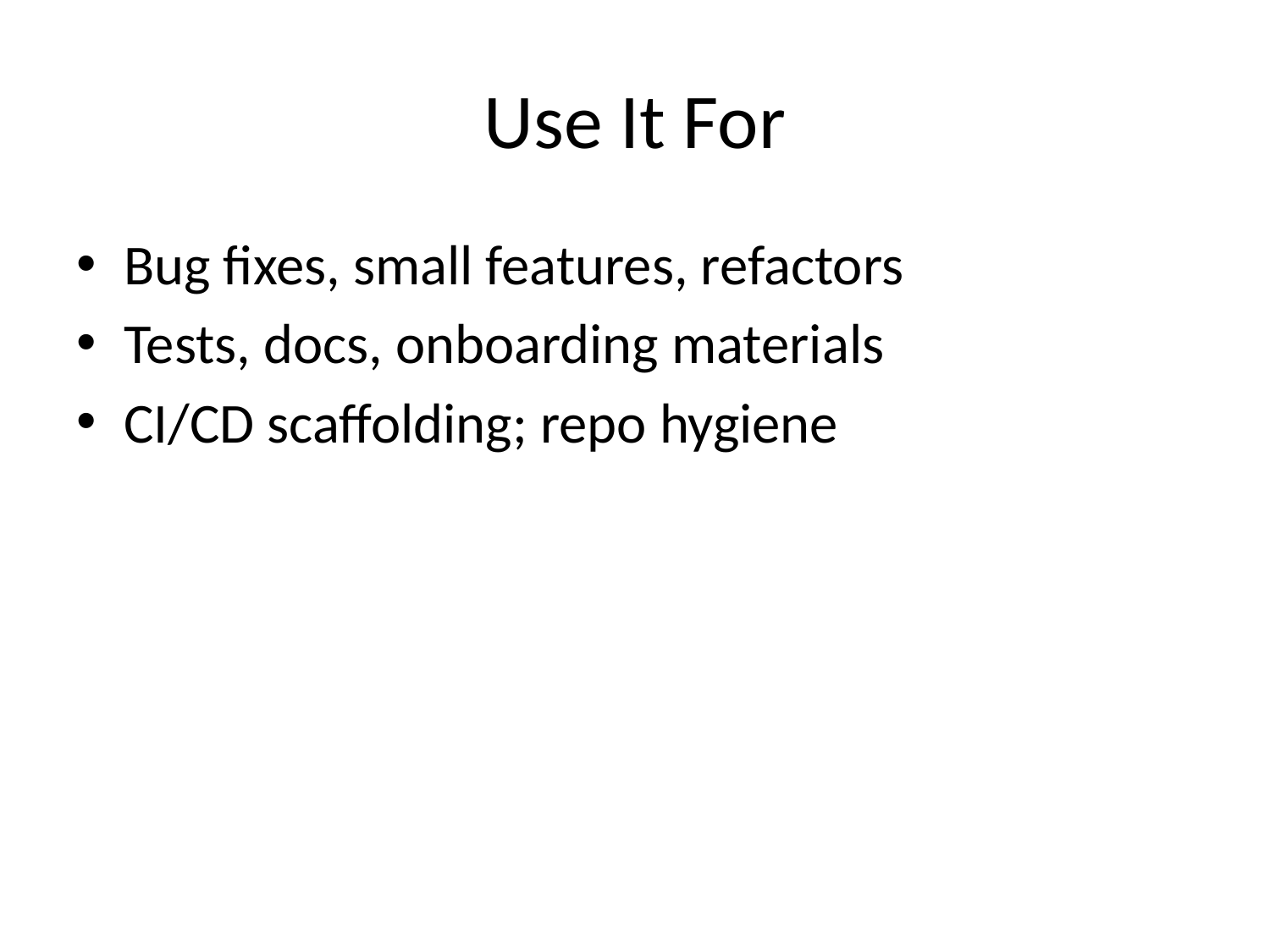

# Use It For
Bug fixes, small features, refactors
Tests, docs, onboarding materials
CI/CD scaffolding; repo hygiene